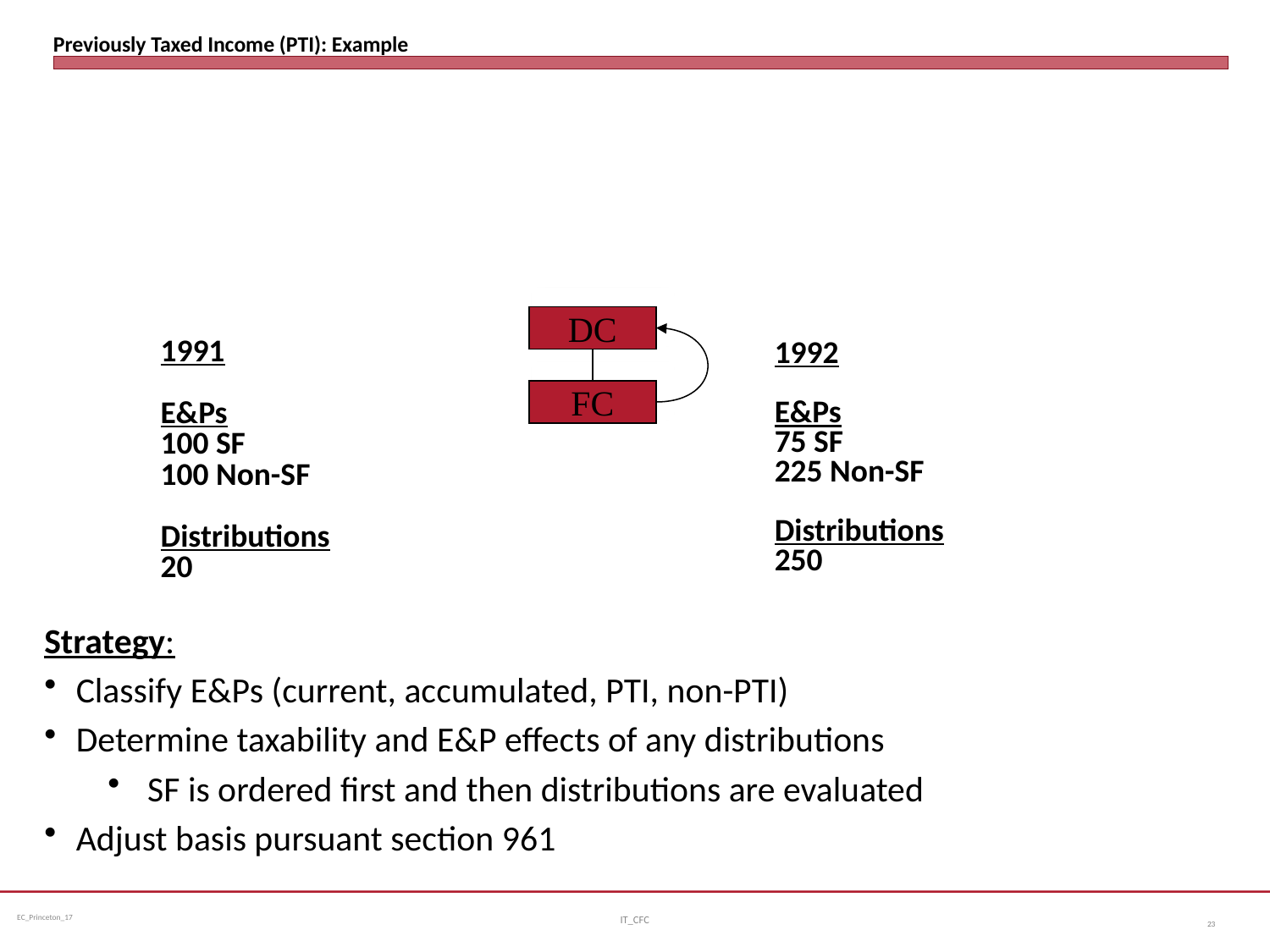

# Previously Taxed Income (PTI): Example

DC
1992

E&Ps
75 SF
225 Non-SF

Distributions
250
1991

E&Ps
100 SF
100 Non-SF

Distributions
20
FC
Strategy:
Classify E&Ps (current, accumulated, PTI, non-PTI)
Determine taxability and E&P effects of any distributions
SF is ordered first and then distributions are evaluated
Adjust basis pursuant section 961
IT_CFC
23